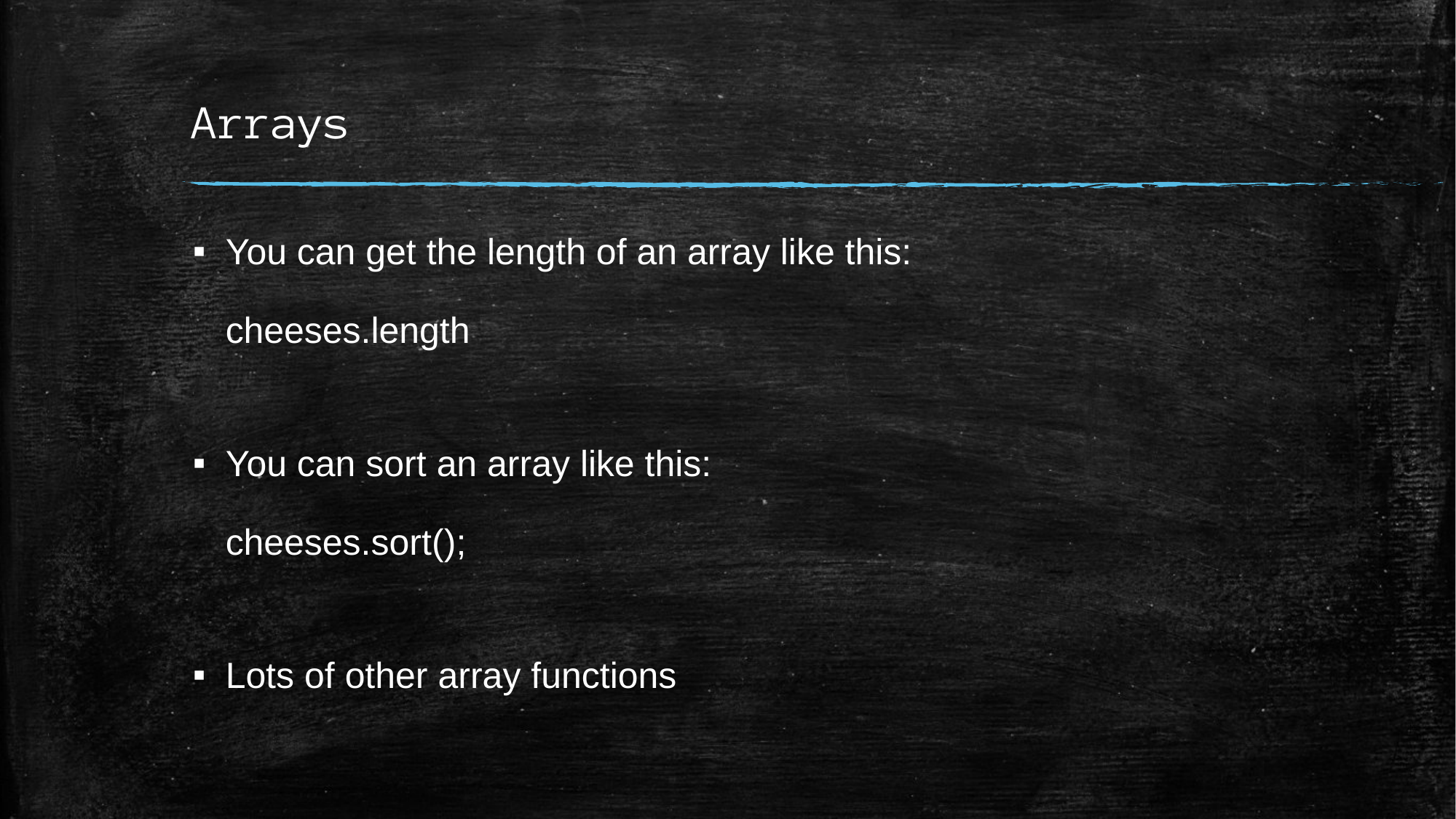

# Arrays
You can get the length of an array like this:
cheeses.length

You can sort an array like this:
cheeses.sort();

Lots of other array functions